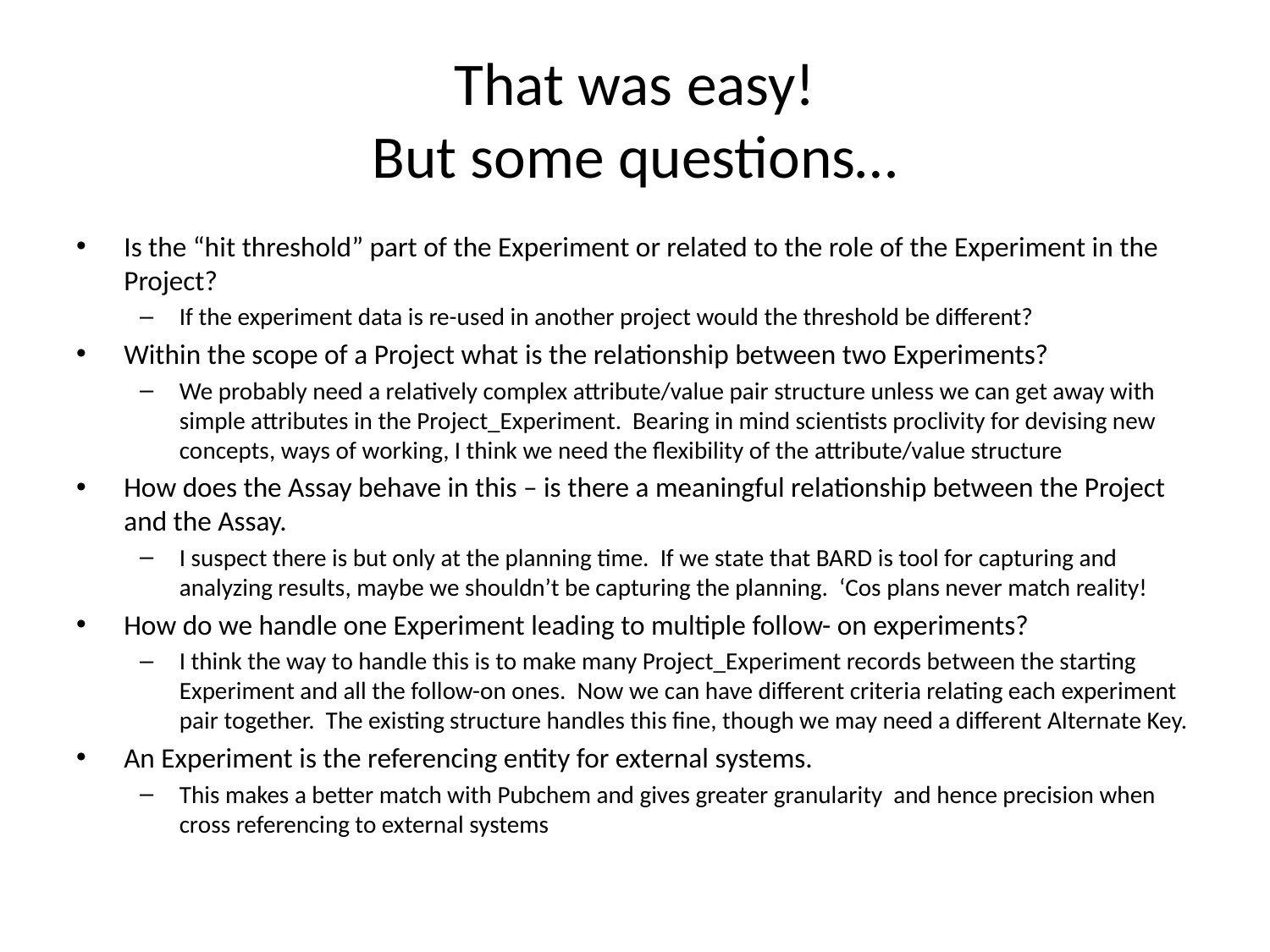

# That was easy! But some questions…
Is the “hit threshold” part of the Experiment or related to the role of the Experiment in the Project?
If the experiment data is re-used in another project would the threshold be different?
Within the scope of a Project what is the relationship between two Experiments?
We probably need a relatively complex attribute/value pair structure unless we can get away with simple attributes in the Project_Experiment.  Bearing in mind scientists proclivity for devising new concepts, ways of working, I think we need the flexibility of the attribute/value structure
How does the Assay behave in this – is there a meaningful relationship between the Project and the Assay.
I suspect there is but only at the planning time.  If we state that BARD is tool for capturing and analyzing results, maybe we shouldn’t be capturing the planning.  ‘Cos plans never match reality!
How do we handle one Experiment leading to multiple follow- on experiments?
I think the way to handle this is to make many Project_Experiment records between the starting Experiment and all the follow-on ones.  Now we can have different criteria relating each experiment pair together.  The existing structure handles this fine, though we may need a different Alternate Key.
An Experiment is the referencing entity for external systems.
This makes a better match with Pubchem and gives greater granularity  and hence precision when cross referencing to external systems